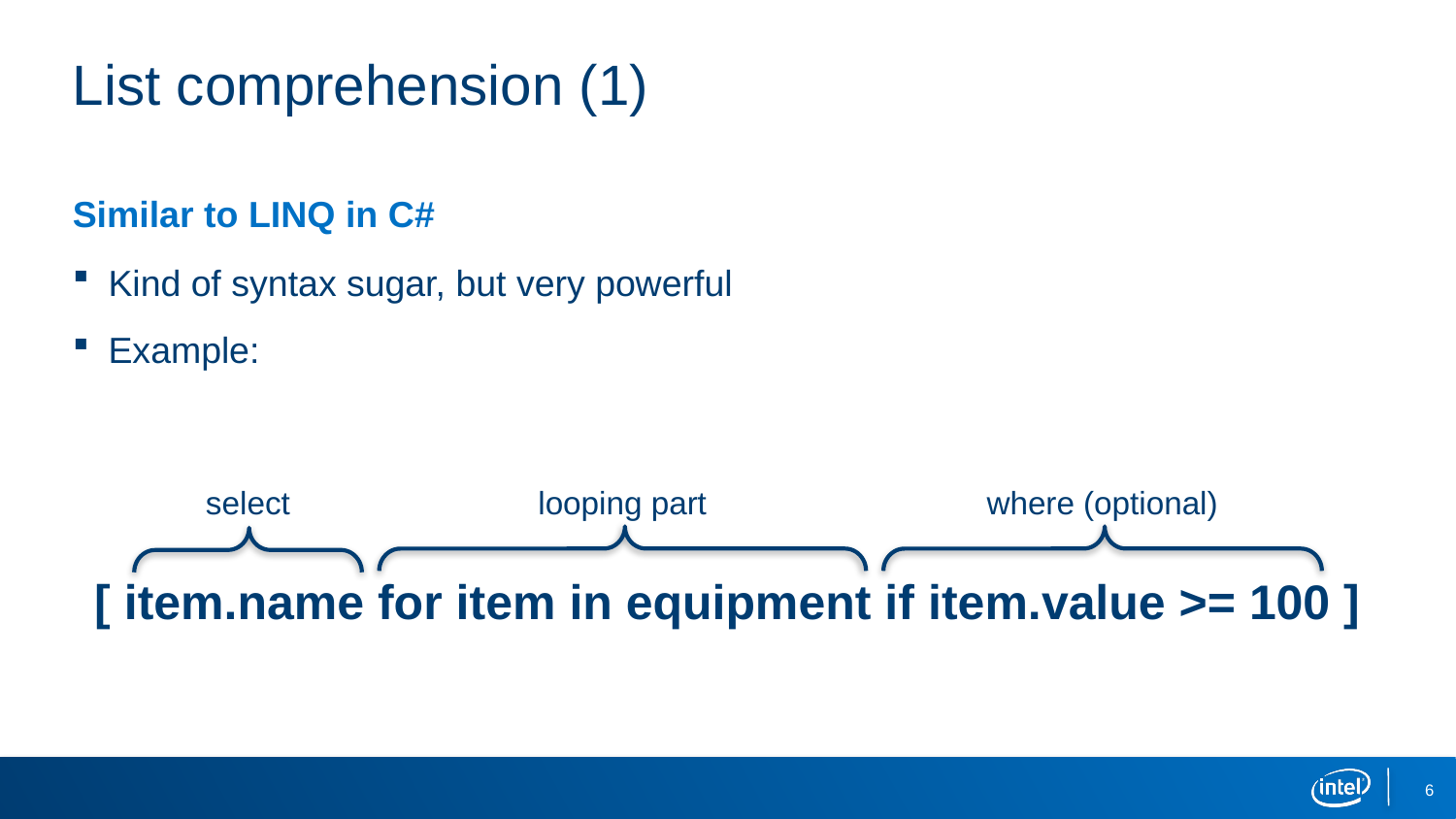

# List comprehension (1)
Similar to LINQ in C#
Kind of syntax sugar, but very powerful
Example:

select
looping part
where (optional)
[ item.name for item in equipment if item.value >= 100 ]
6